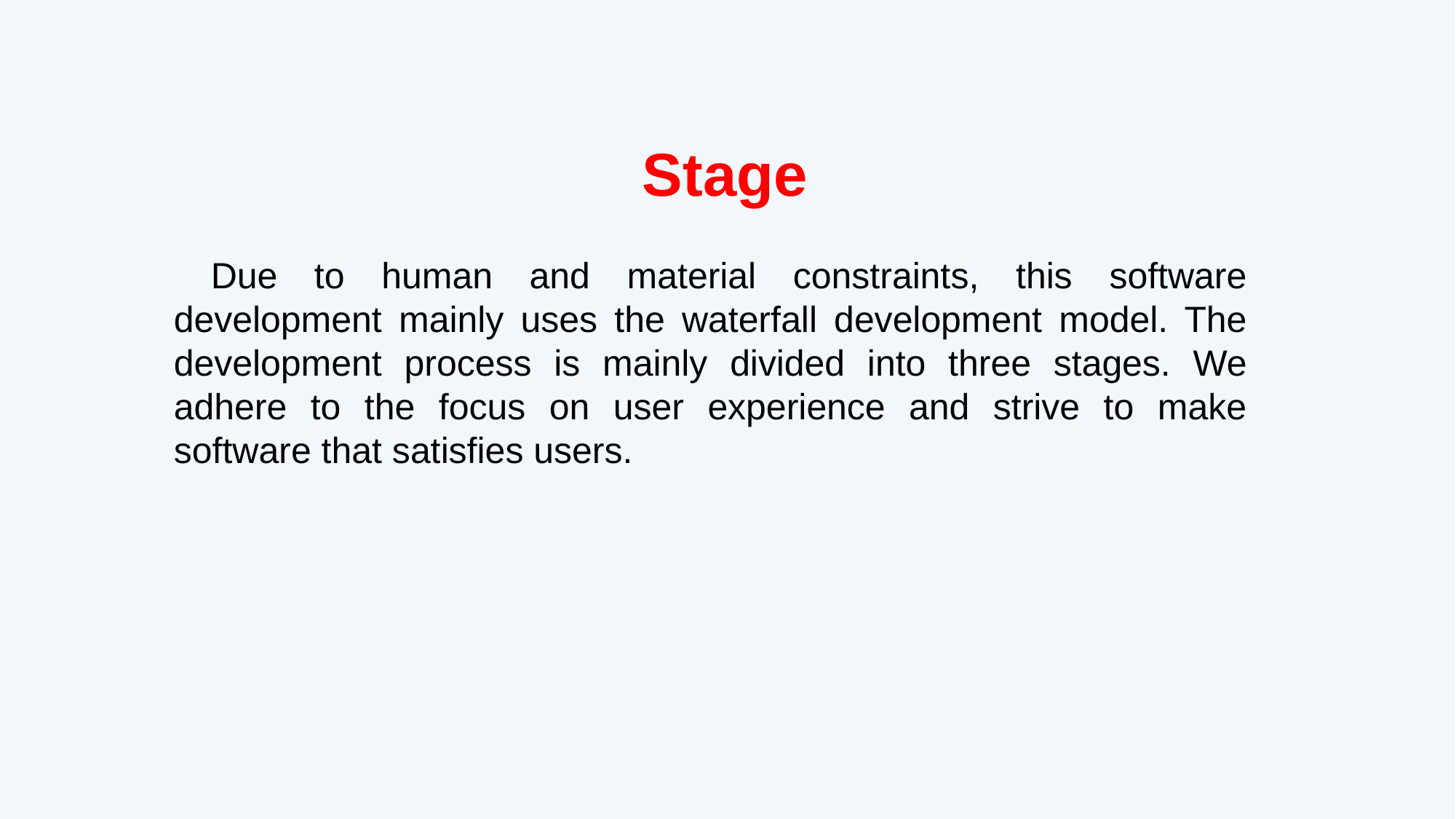

Stage
 Due to human and material constraints, this software development mainly uses the waterfall development model. The development process is mainly divided into three stages. We adhere to the focus on user experience and strive to make software that satisfies users.